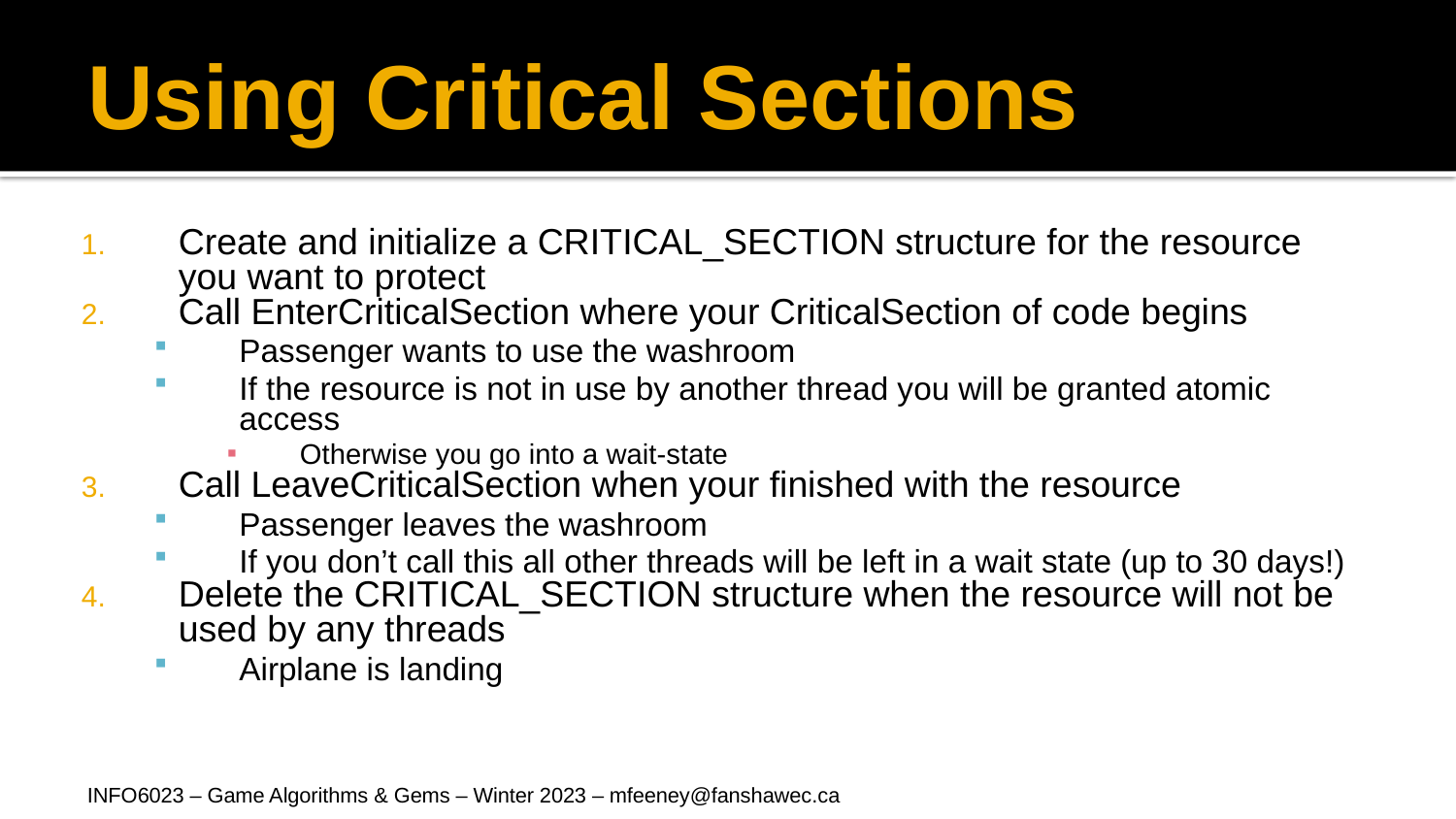

# Using Critical Sections
Create and initialize a CRITICAL_SECTION structure for the resource you want to protect
Call EnterCriticalSection where your CriticalSection of code begins
Passenger wants to use the washroom
If the resource is not in use by another thread you will be granted atomic access
Otherwise you go into a wait-state
Call LeaveCriticalSection when your finished with the resource
Passenger leaves the washroom
If you don’t call this all other threads will be left in a wait state (up to 30 days!)
Delete the CRITICAL_SECTION structure when the resource will not be used by any threads
Airplane is landing